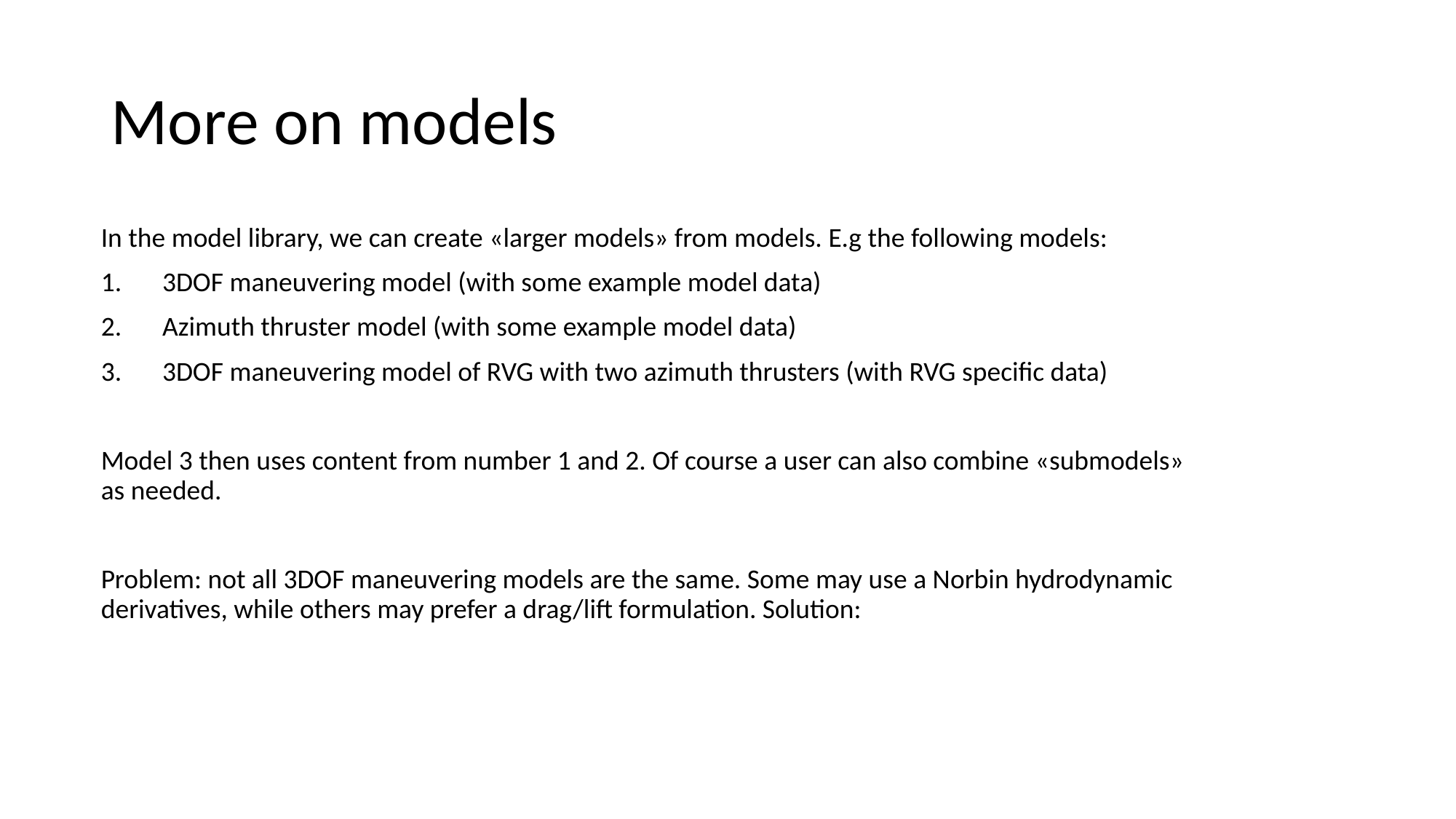

# More on models
In the model library, we can create «larger models» from models. E.g the following models:
3DOF maneuvering model (with some example model data)
Azimuth thruster model (with some example model data)
3DOF maneuvering model of RVG with two azimuth thrusters (with RVG specific data)

Model 3 then uses content from number 1 and 2. Of course a user can also combine «submodels» as needed.

Problem: not all 3DOF maneuvering models are the same. Some may use a Norbin hydrodynamic derivatives, while others may prefer a drag/lift formulation. Solution: